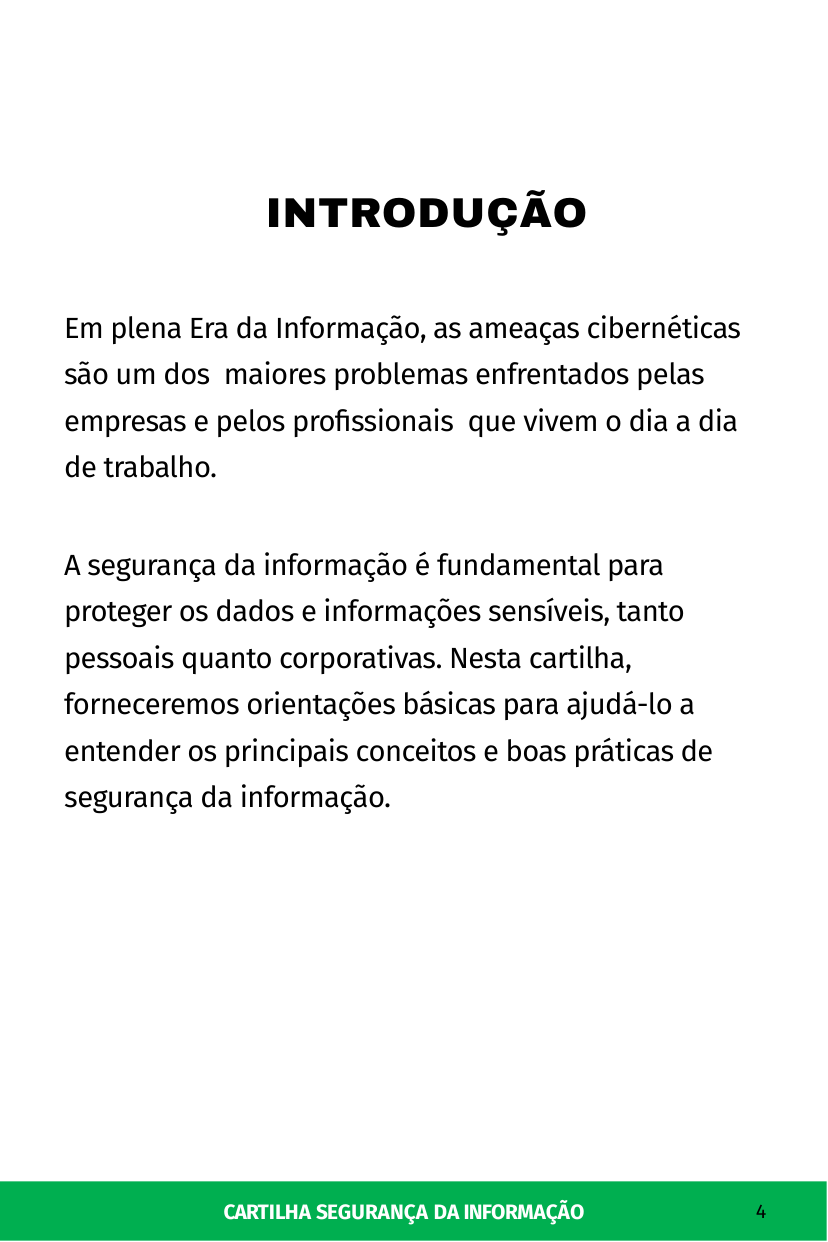

# INTRODUÇÃO
Em plena Era da Informação, as ameaças cibernéticas são um dos  maiores problemas enfrentados pelas empresas e pelos profissionais  que vivem o dia a dia de trabalho.

A segurança da informação é fundamental para proteger os dados e informações sensíveis, tanto pessoais quanto corporativas. Nesta cartilha, forneceremos orientações básicas para ajudá-lo a entender os principais conceitos e boas práticas de segurança da informação.

CARTILHA SEGURANÇA DA INFORMAÇÃO
4